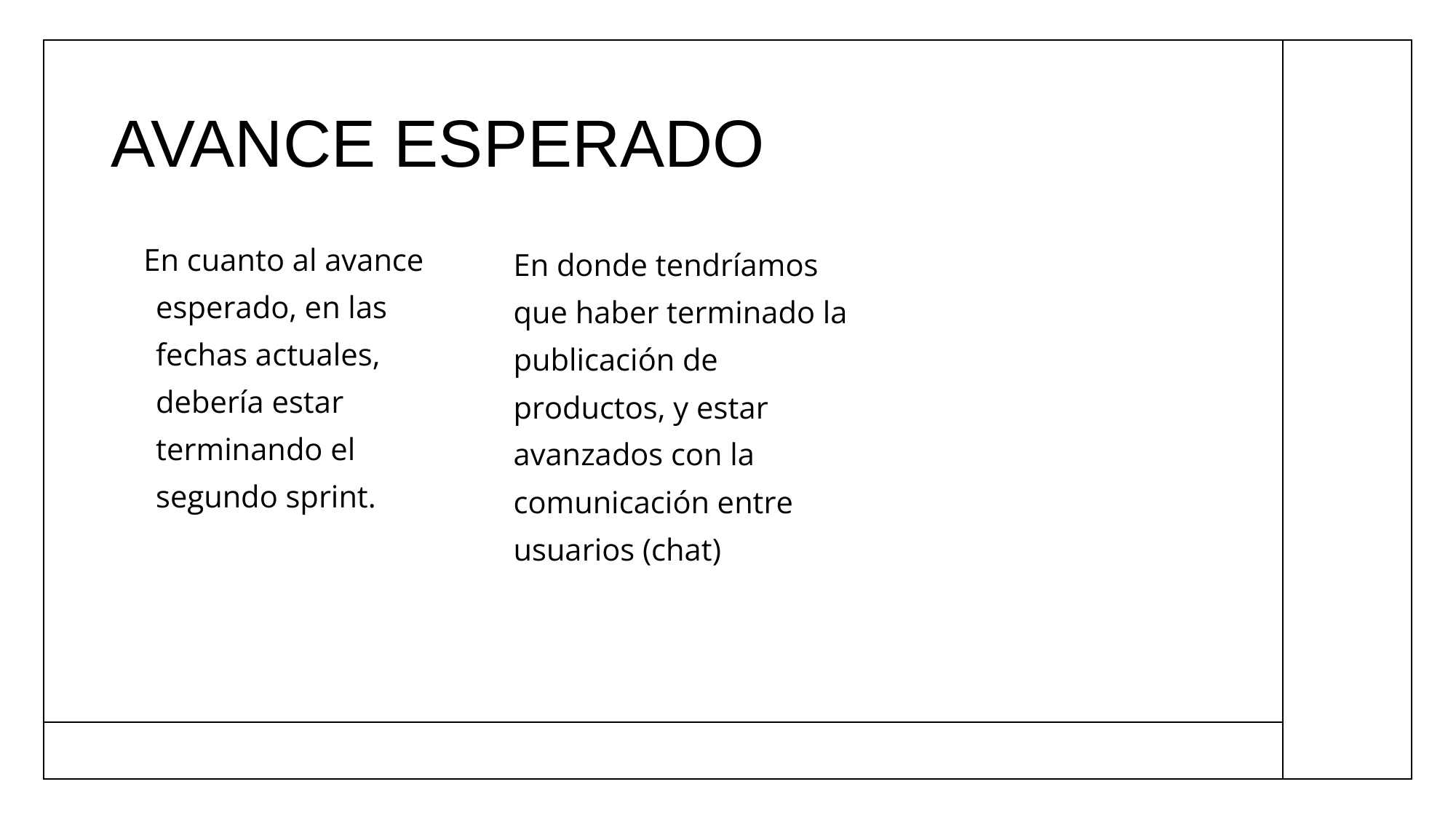

# AVANCE ESPERADO
En cuanto al avance esperado, en las fechas actuales, debería estar terminando el segundo sprint.
En donde tendríamos que haber terminado la publicación de productos, y estar avanzados con la comunicación entre usuarios (chat)